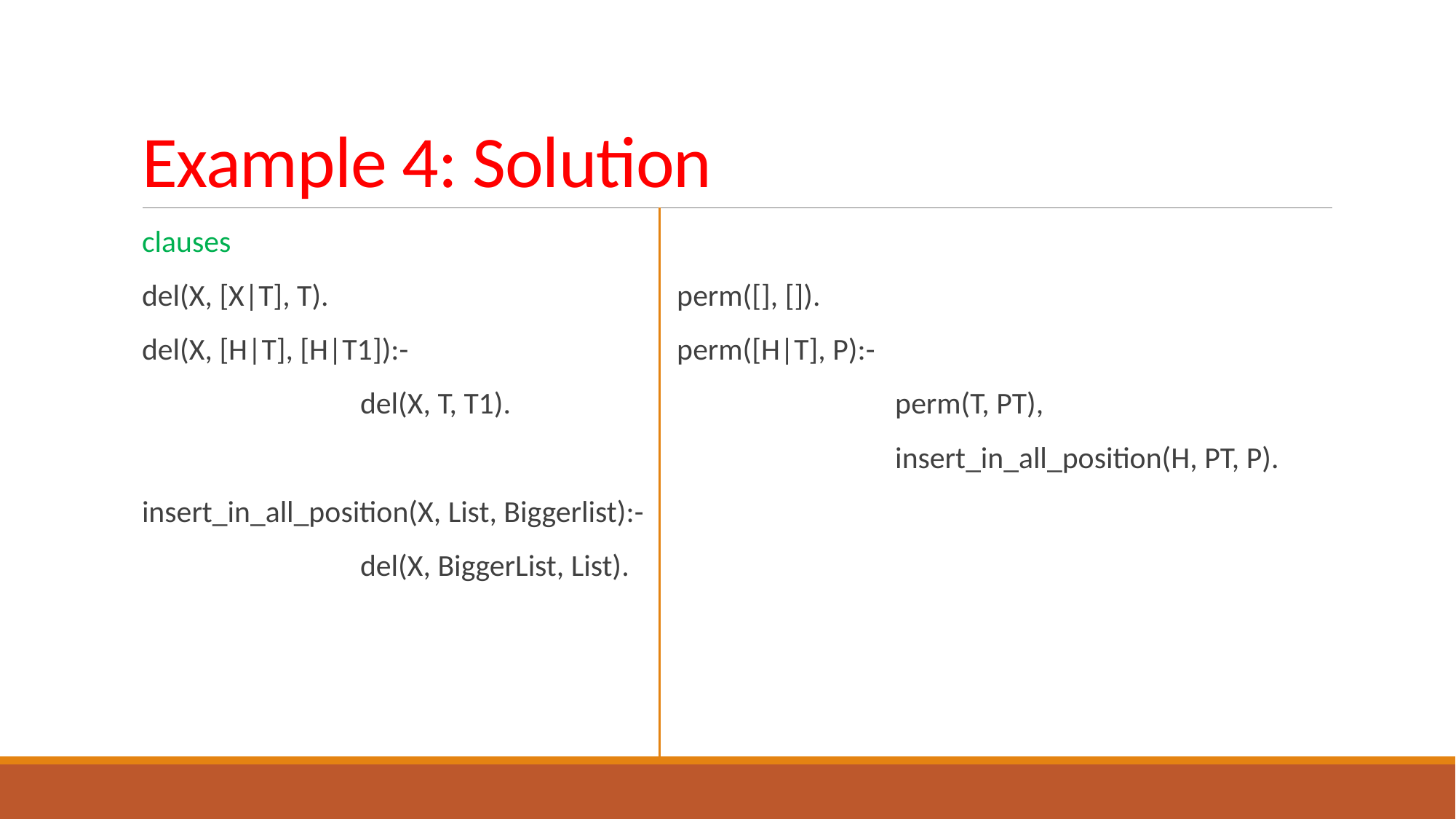

# Example 4: Solution
clauses
del(X, [X|T], T).
del(X, [H|T], [H|T1]):-
		del(X, T, T1).

insert_in_all_position(X, List, Biggerlist):-
		del(X, BiggerList, List).

perm([], []).
perm([H|T], P):-
		perm(T, PT),
		insert_in_all_position(H, PT, P).